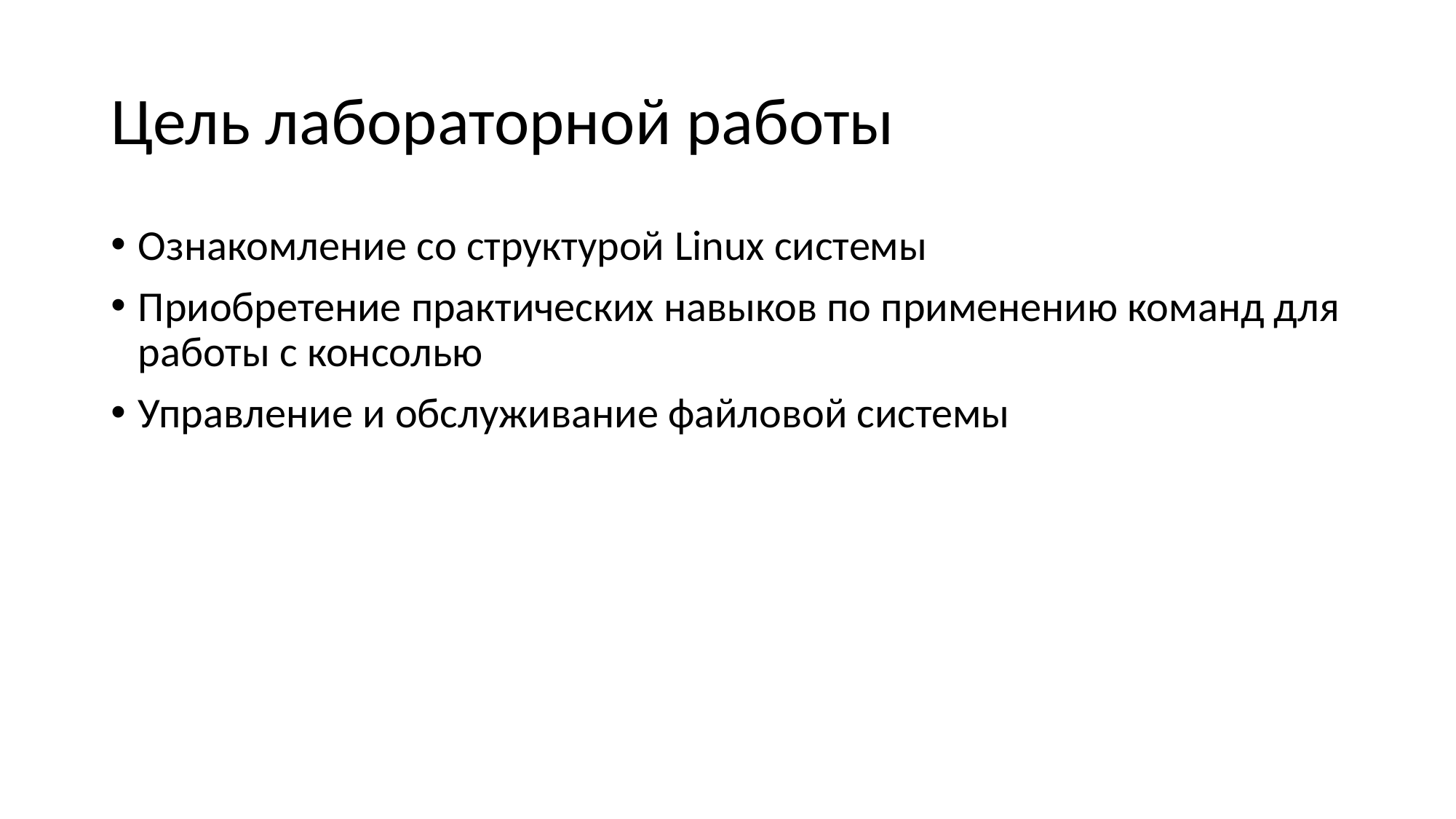

# Цель лабораторной работы
Ознакомление со структурой Linux системы
Приобретение практических навыков по применению команд для работы с консолью
Управление и обслуживание файловой системы